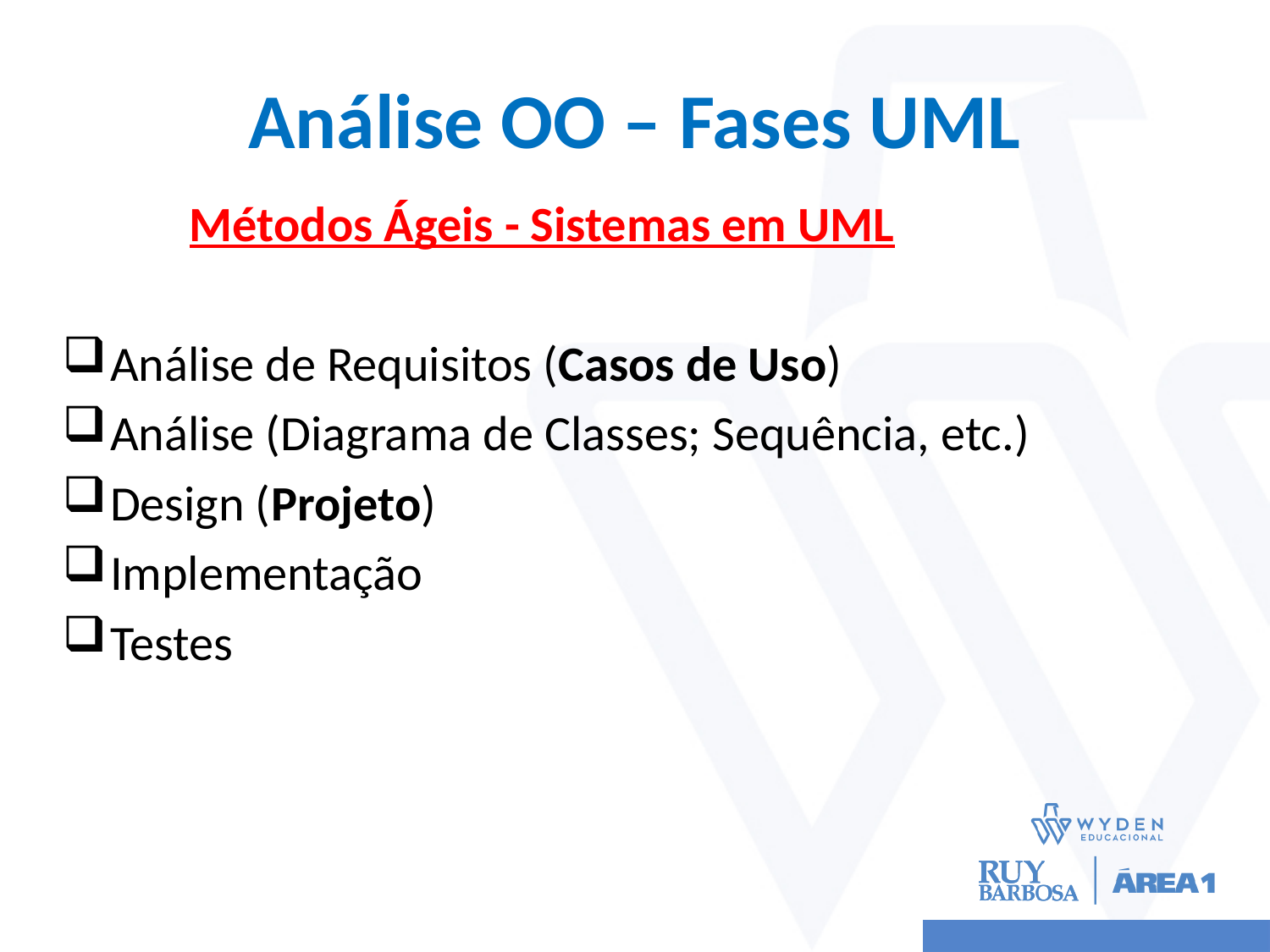

# Análise OO – Fases UML

	Métodos Ágeis - Sistemas em UML

Análise de Requisitos (Casos de Uso)
Análise (Diagrama de Classes; Sequência, etc.)
Design (Projeto)
Implementação
Testes